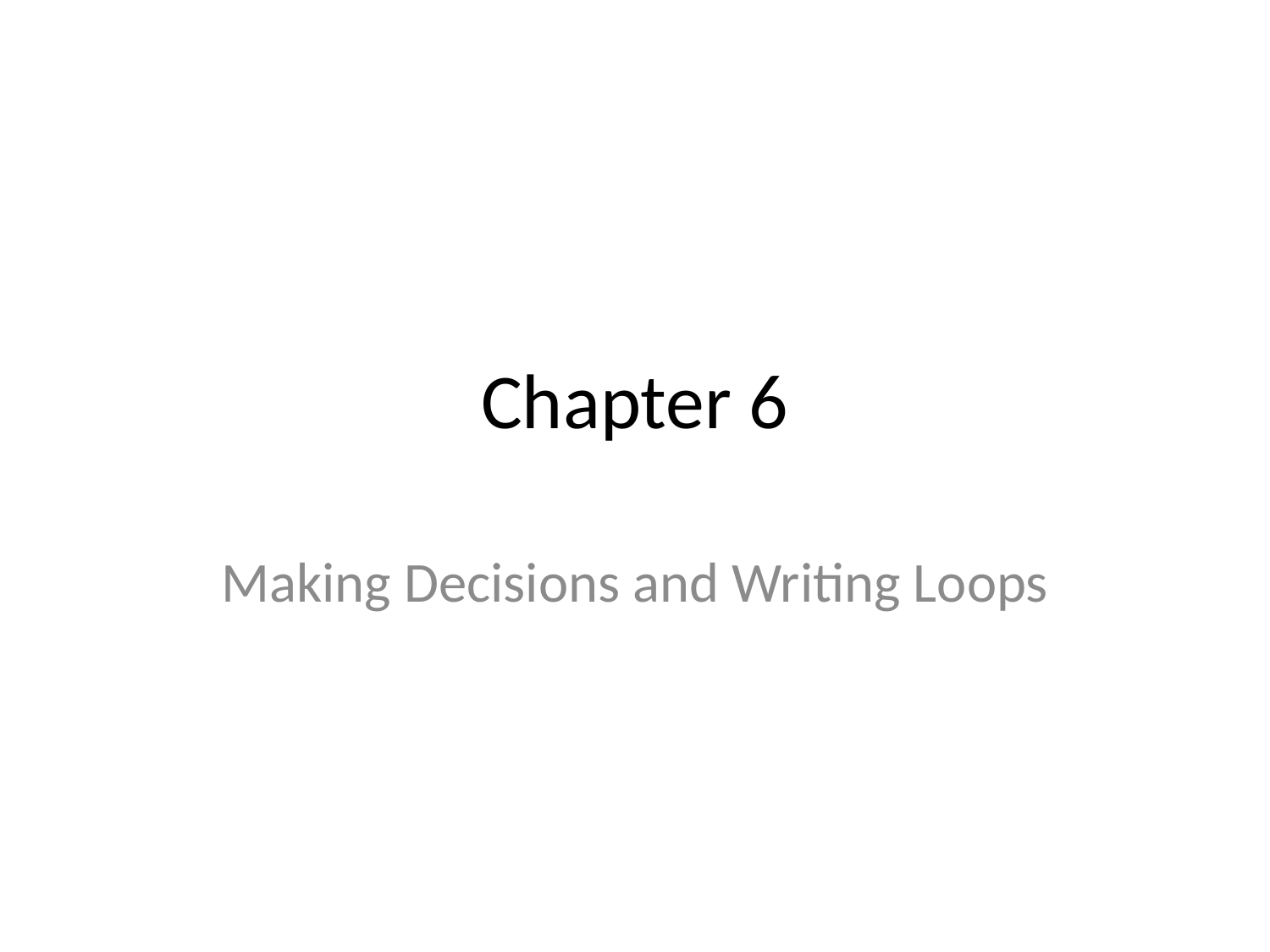

# Chapter 6
Making Decisions and Writing Loops